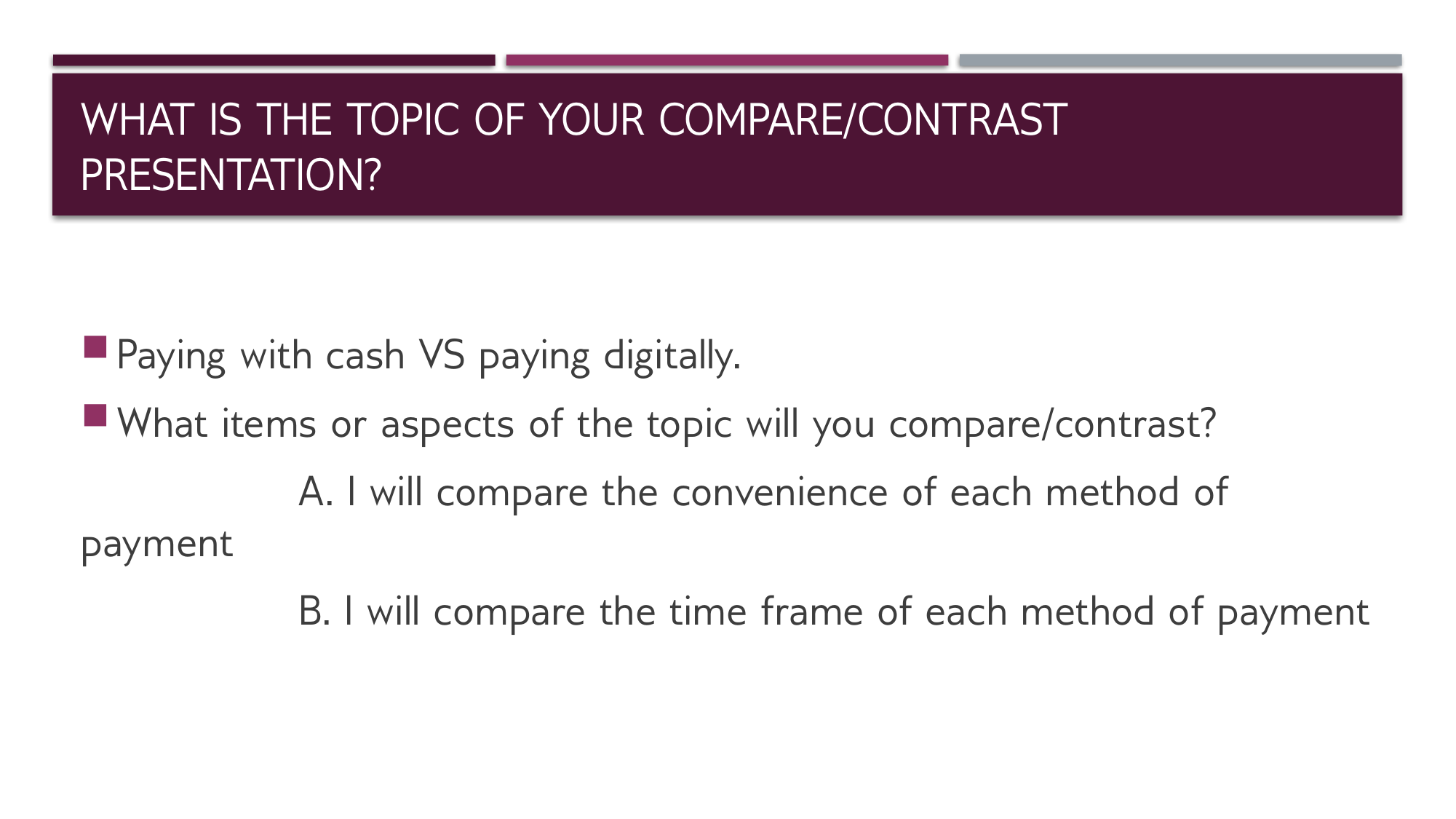

# What is The Topic of Your Compare/contrast presentation?
Paying with cash VS paying digitally.
What items or aspects of the topic will you compare/contrast?
		A. I will compare the convenience of each method of payment
		B. I will compare the time frame of each method of payment